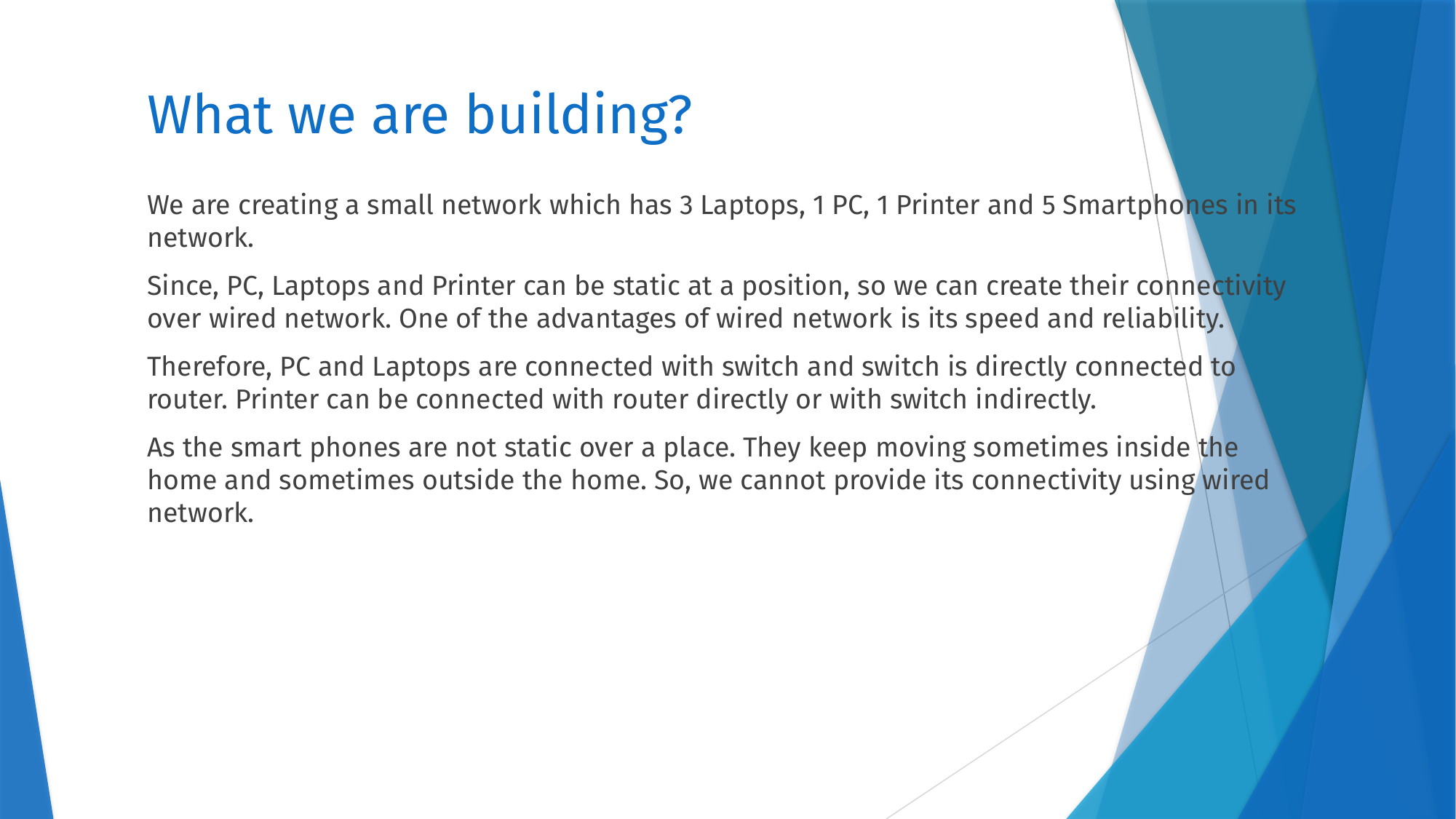

# What we are building?
We are creating a small network which has 3 Laptops, 1 PC, 1 Printer and 5 Smartphones in its network.
Since, PC, Laptops and Printer can be static at a position, so we can create their connectivity over wired network. One of the advantages of wired network is its speed and reliability.
Therefore, PC and Laptops are connected with switch and switch is directly connected to router. Printer can be connected with router directly or with switch indirectly.
As the smart phones are not static over a place. They keep moving sometimes inside the home and sometimes outside the home. So, we cannot provide its connectivity using wired network.